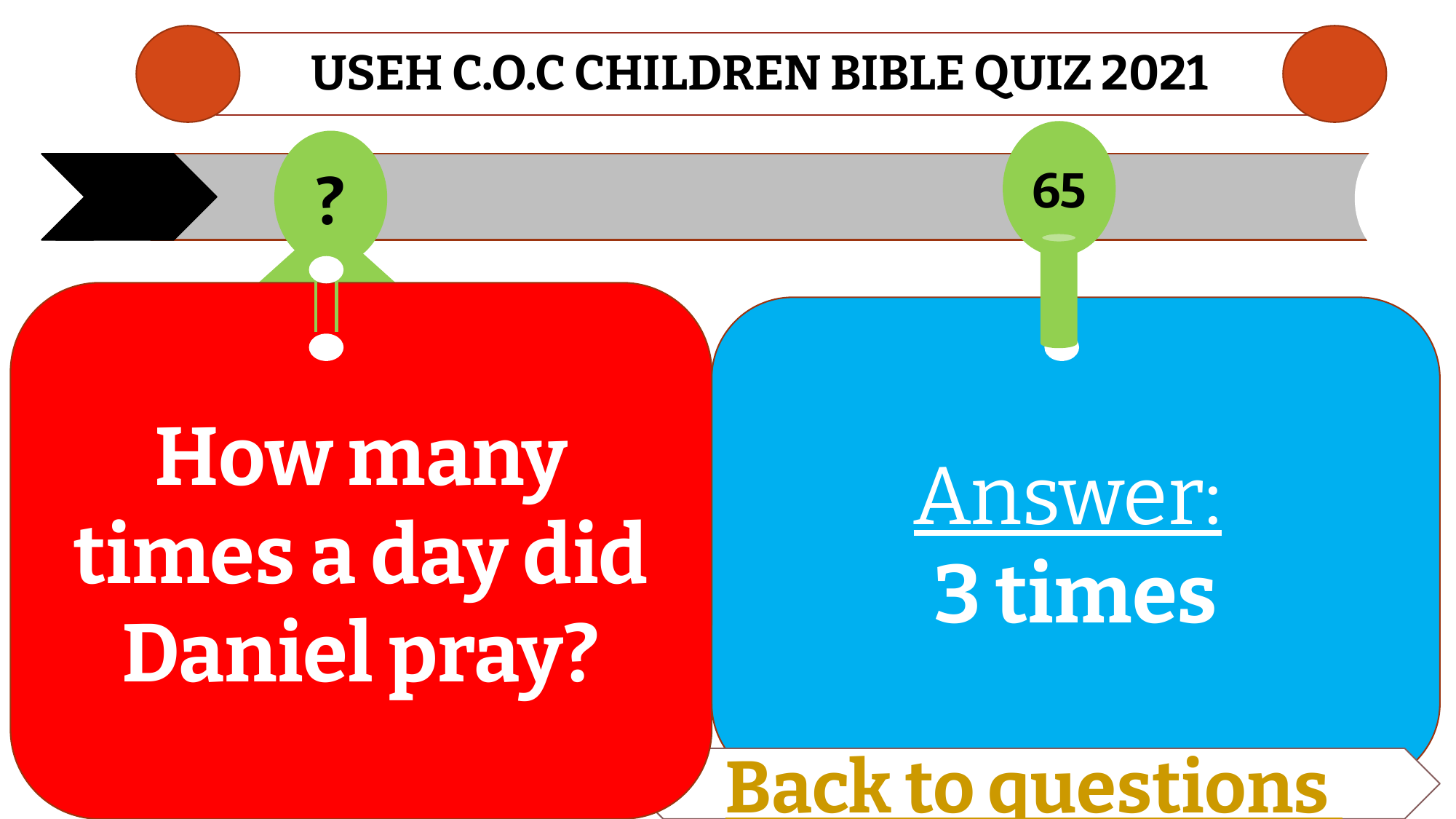

# USEH C.O.C CHILDREN Bible QUIZ 2021
65
?

How many times a day did Daniel pray?
Answer:
3 times

Back to questions